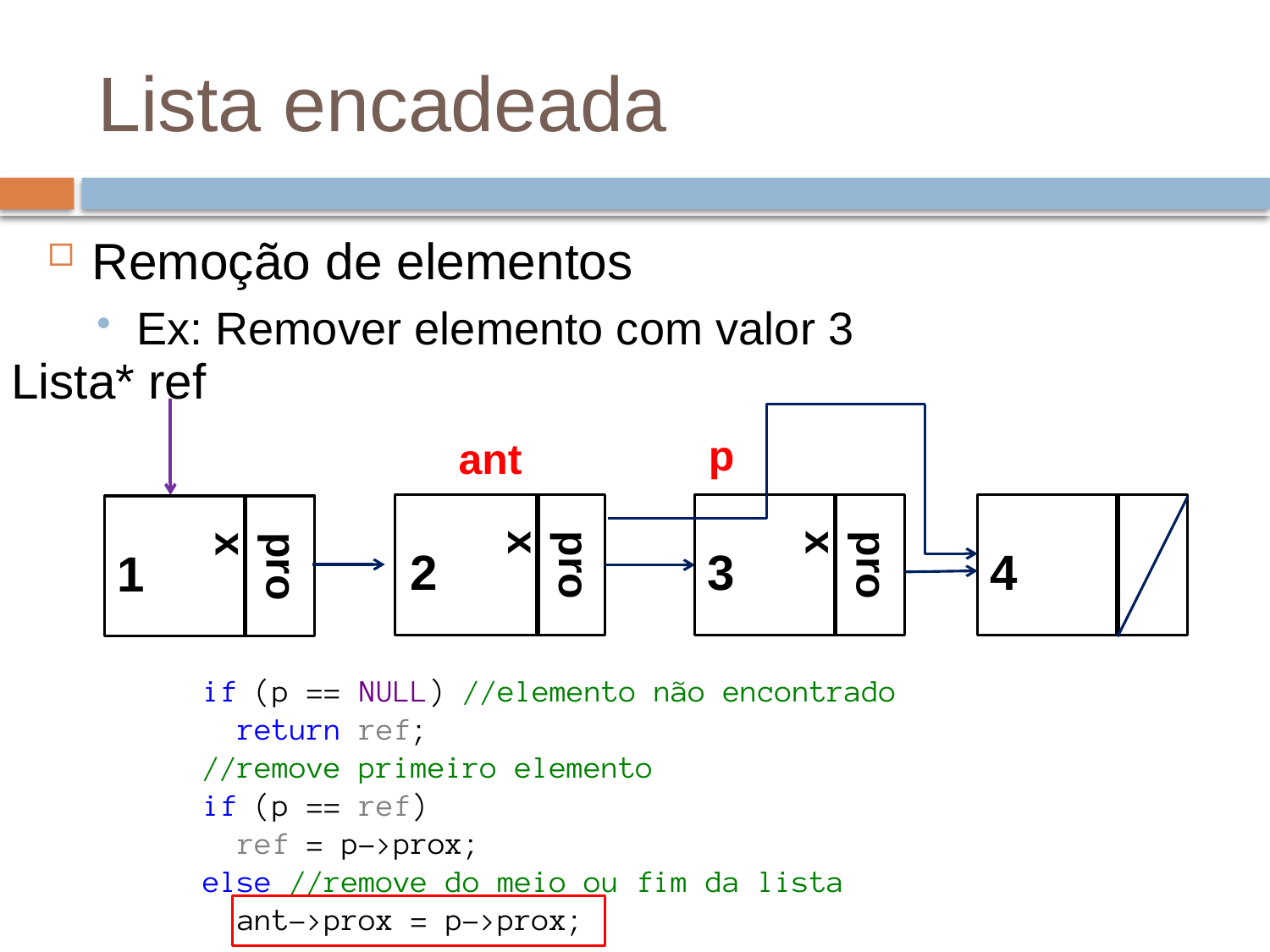

# Lista encadeada
Remoção de elementos
Ex: Remover elemento com valor 3

Lista* ref
p
ant

2
3
4
1
prox
prox
prox
if (p == NULL) //elemento não encontrado
  return ref;
//remove primeiro elemento
if (p == ref)
  ref = p->prox;
else //remove do meio ou fim da lista
  ant->prox = p->prox;